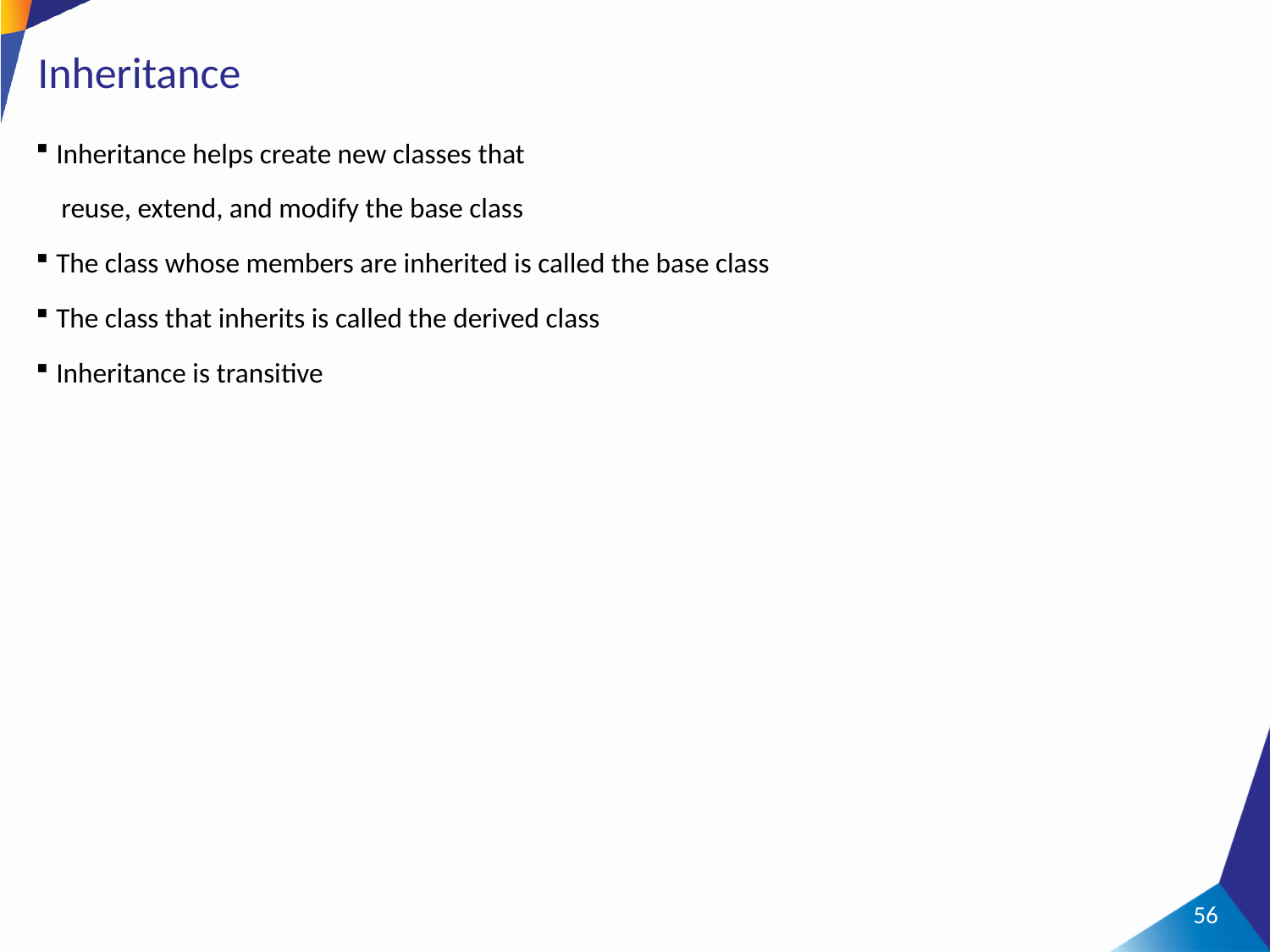

56
# Inheritance
Inheritance helps create new classes that
    reuse, extend, and modify the base class
The class whose members are inherited is called the base class
The class that inherits is called the derived class
Inheritance is transitive